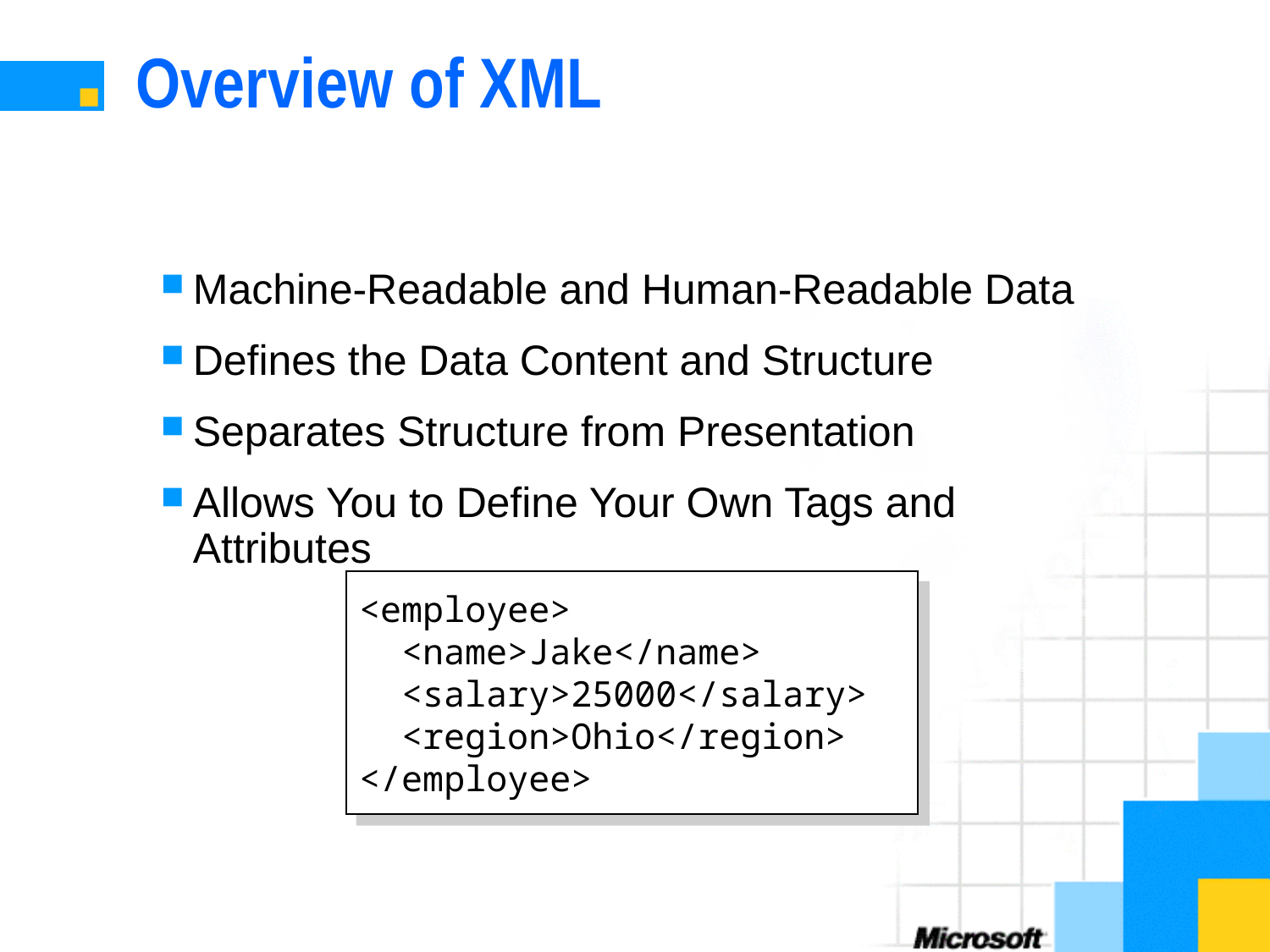

# Overview of XML
Machine-Readable and Human-Readable Data
Defines the Data Content and Structure
Separates Structure from Presentation
Allows You to Define Your Own Tags and Attributes
<employee>
  <name>Jake</name>
  <salary>25000</salary>
  <region>Ohio</region>
</employee>